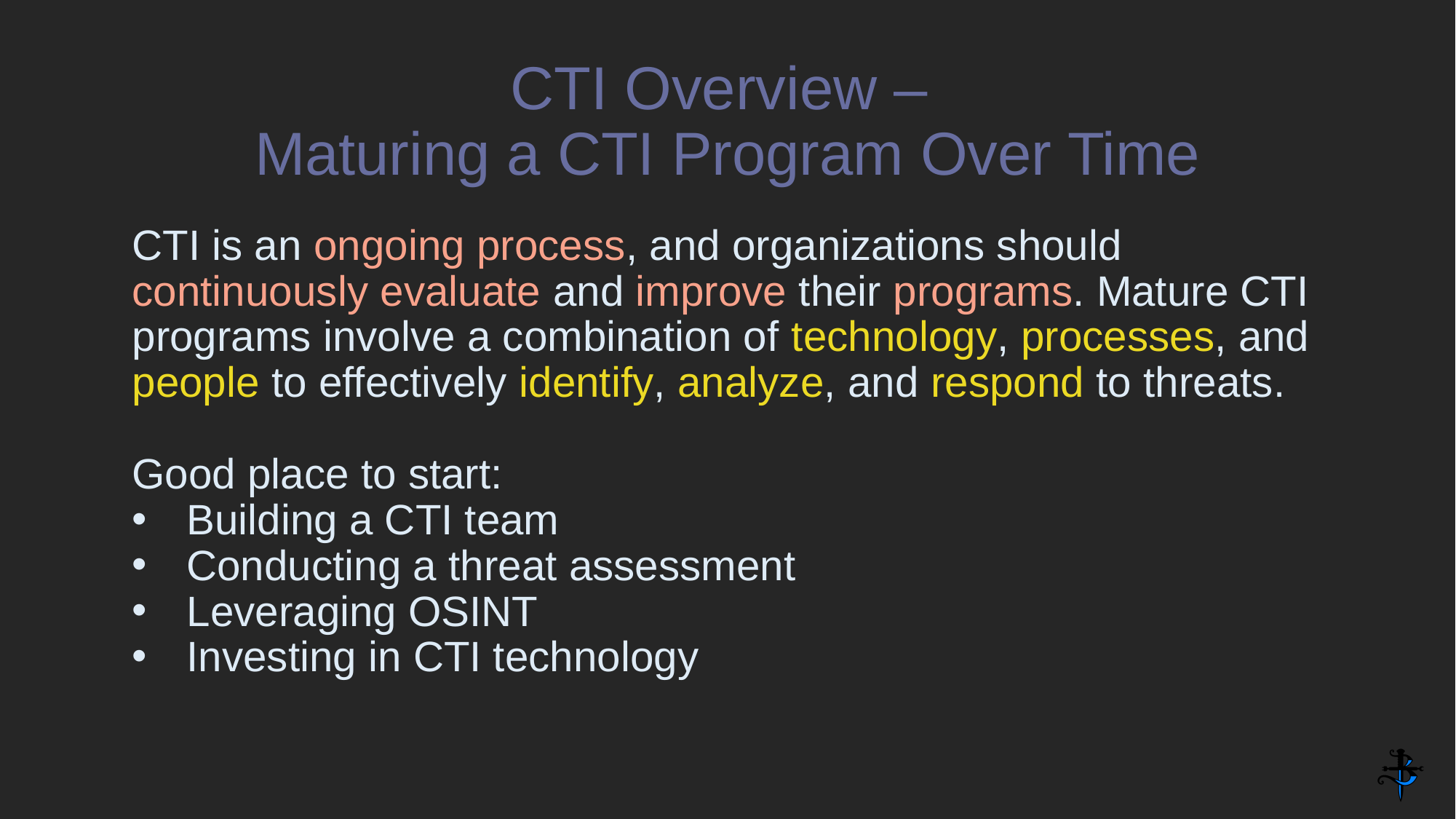

# CTI Overview – Maturing a CTI Program Over Time
CTI is an ongoing process, and organizations should continuously evaluate and improve their programs. Mature CTI programs involve a combination of technology, processes, and people to effectively identify, analyze, and respond to threats.

Good place to start:
Building a CTI team
Conducting a threat assessment
Leveraging OSINT
Investing in CTI technology